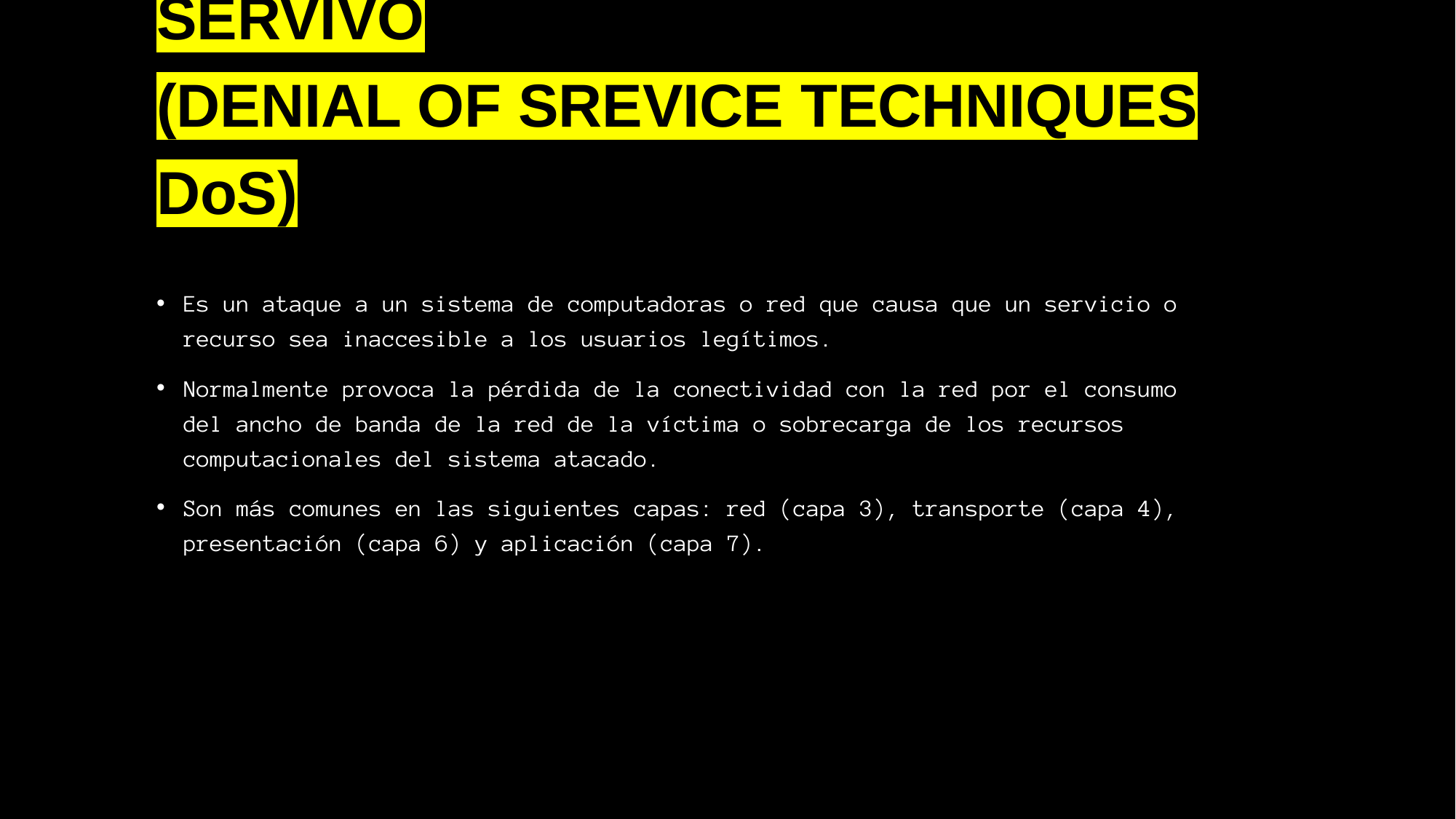

# TECNICAS DE NEGACION DE SERVIVO (DENIAL OF SREVICE TECHNIQUES DoS)
Es un ataque a un sistema de computadoras o red que causa que un servicio o recurso sea inaccesible a los usuarios legítimos.
Normalmente provoca la pérdida de la conectividad con la red por el consumo del ancho de banda de la red de la víctima o sobrecarga de los recursos computacionales del sistema atacado.
Son más comunes en las siguientes capas: red (capa 3), transporte (capa 4), presentación (capa 6) y aplicación (capa 7).